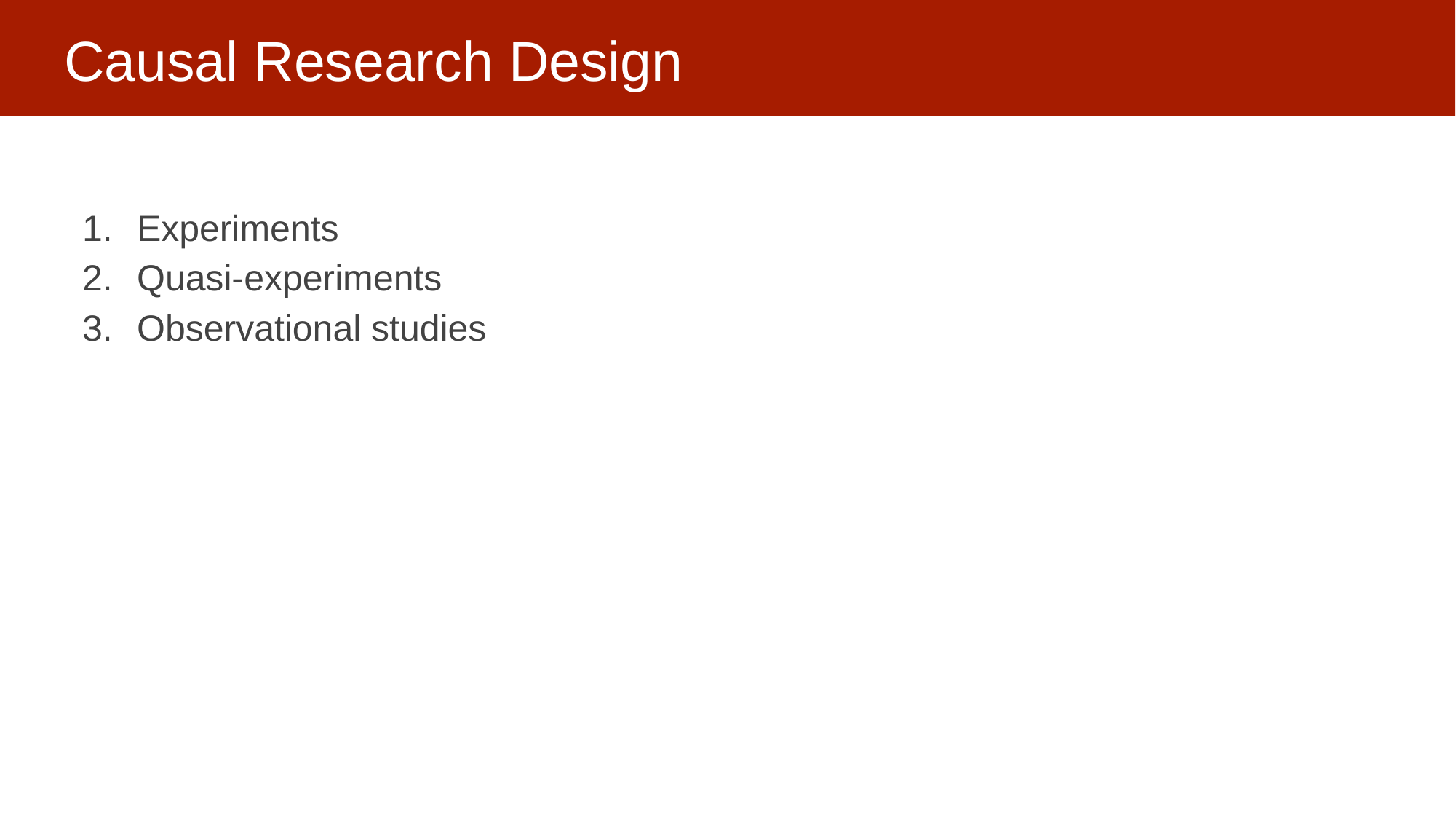

# Causal Research Design
Experiments
Quasi-experiments
Observational studies